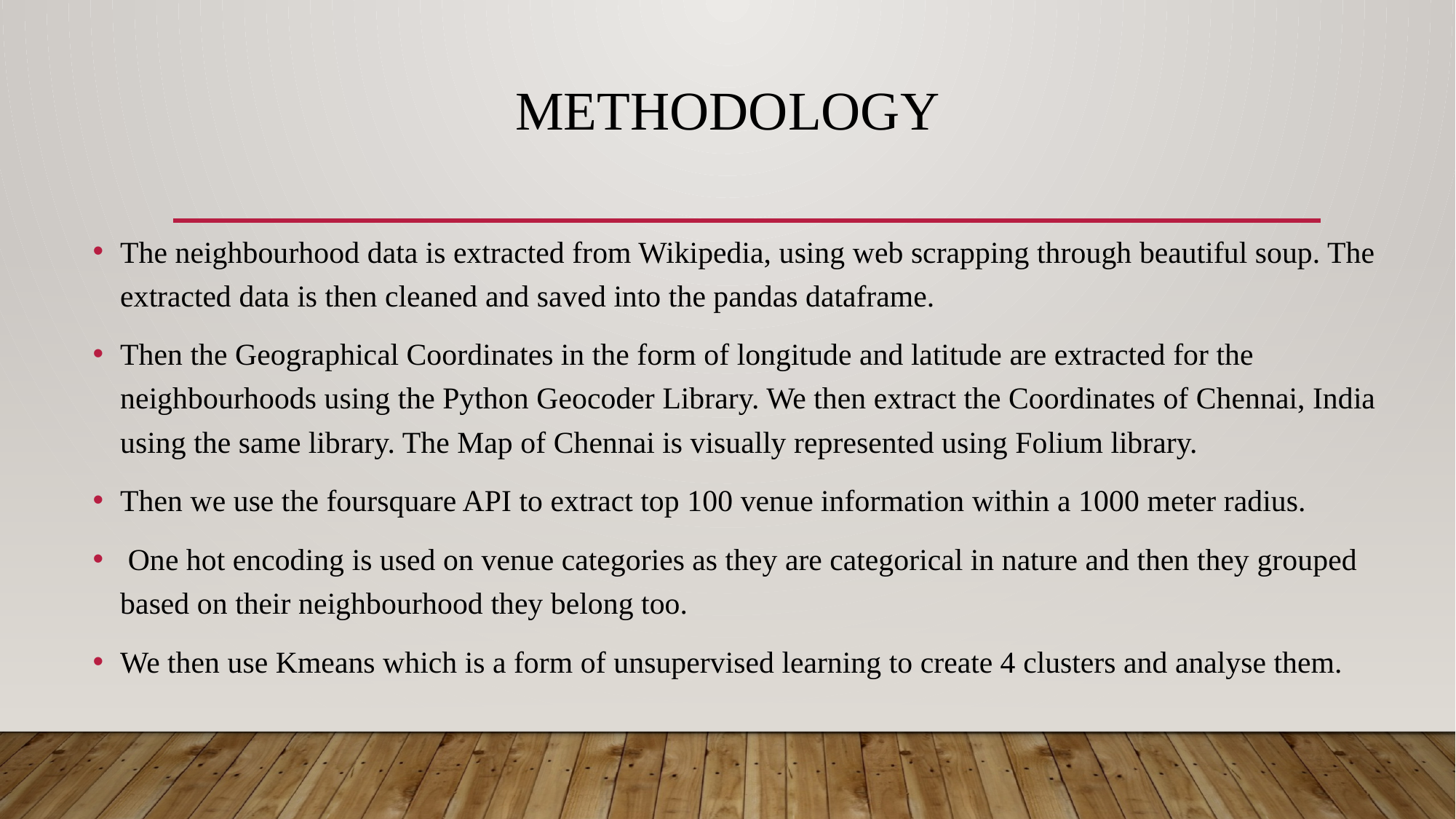

# METHODOLOGY
The neighbourhood data is extracted from Wikipedia, using web scrapping through beautiful soup. The extracted data is then cleaned and saved into the pandas dataframe.
Then the Geographical Coordinates in the form of longitude and latitude are extracted for the neighbourhoods using the Python Geocoder Library. We then extract the Coordinates of Chennai, India using the same library. The Map of Chennai is visually represented using Folium library.
Then we use the foursquare API to extract top 100 venue information within a 1000 meter radius.
 One hot encoding is used on venue categories as they are categorical in nature and then they grouped based on their neighbourhood they belong too.
We then use Kmeans which is a form of unsupervised learning to create 4 clusters and analyse them.